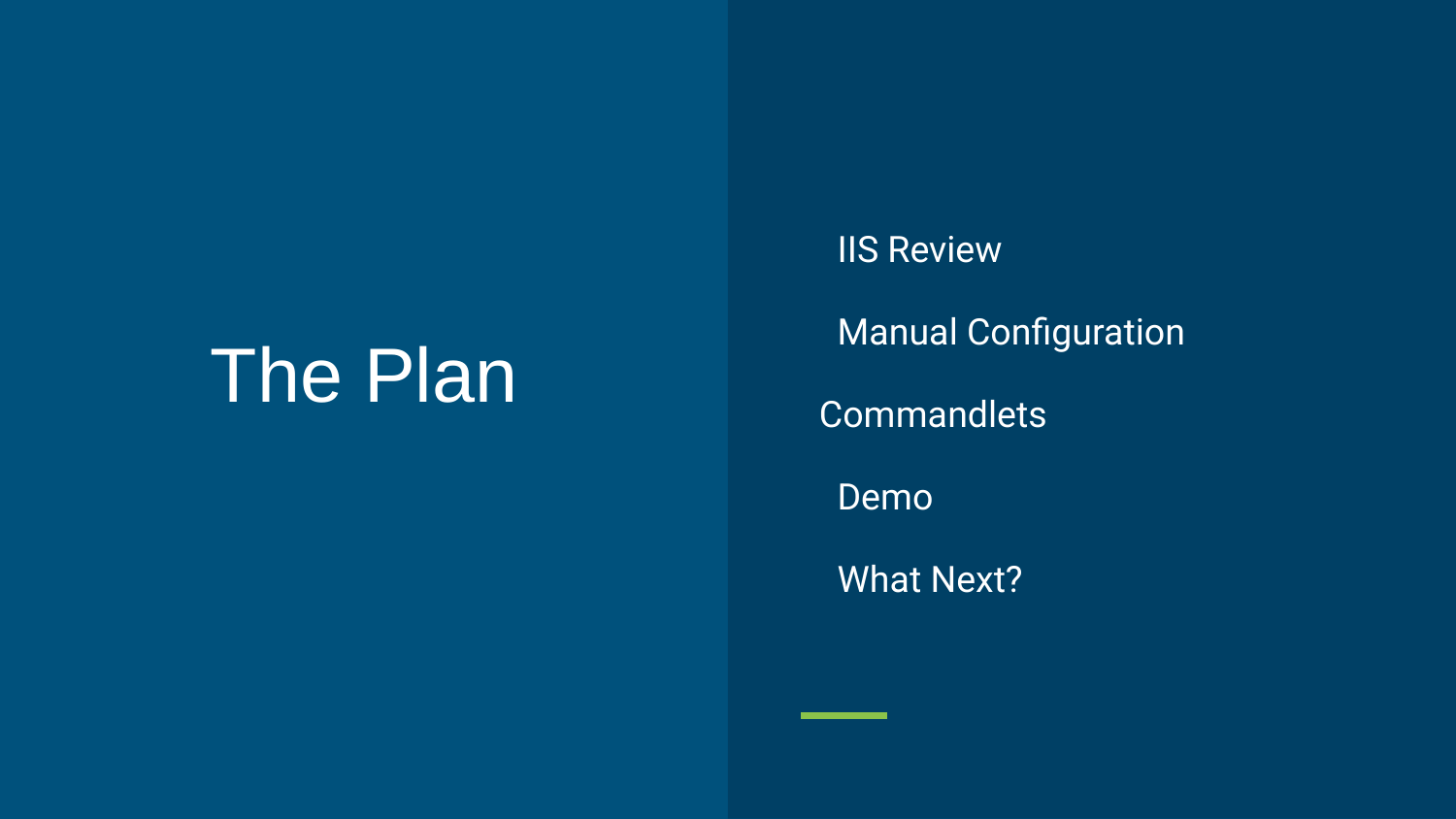

IIS Review
Manual Configuration
Commandlets
Demo
What Next?
# The Plan